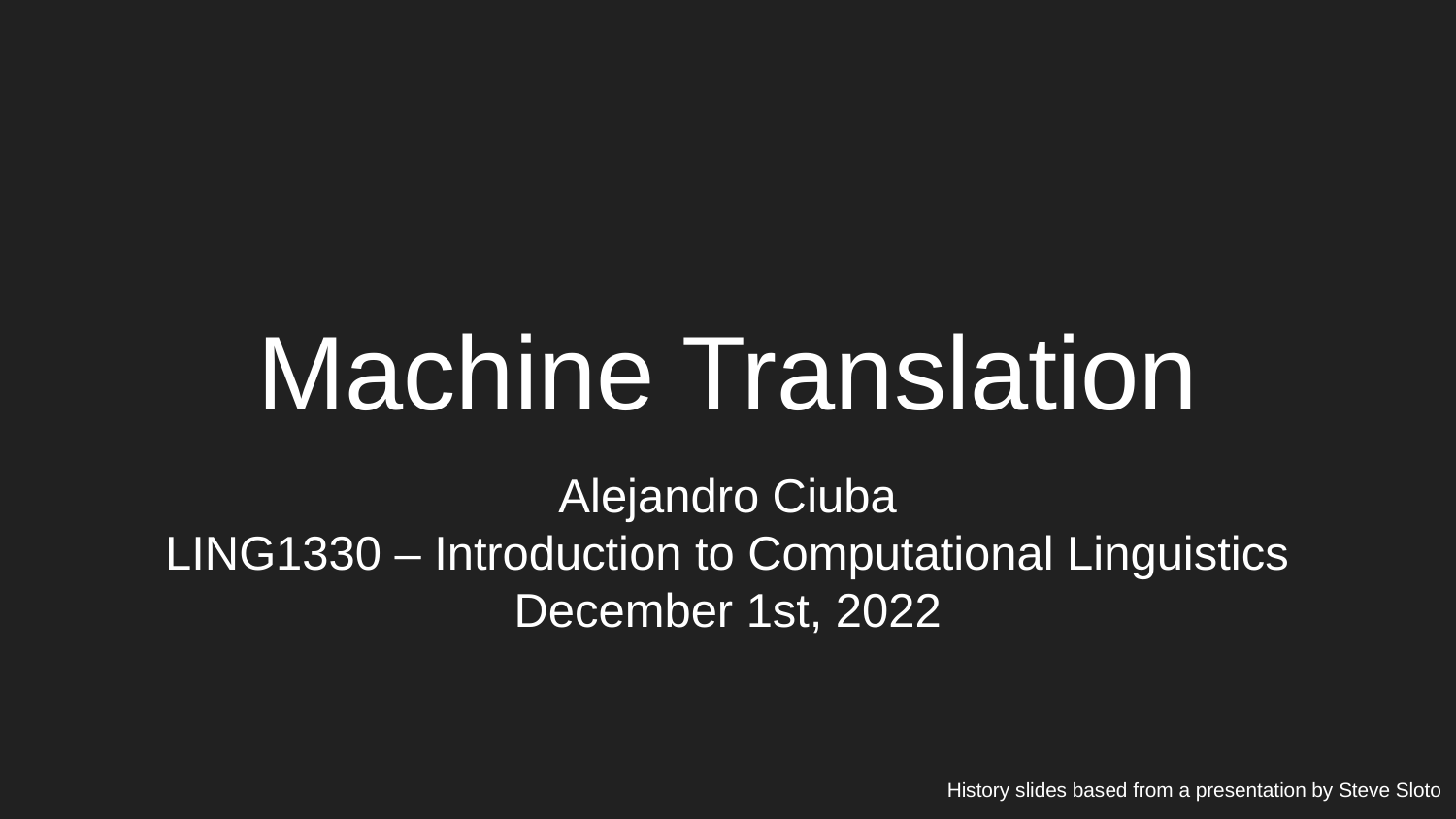

# Machine Translation
Alejandro Ciuba
LING1330 – Introduction to Computational Linguistics
December 1st, 2022
History slides based from a presentation by Steve Sloto